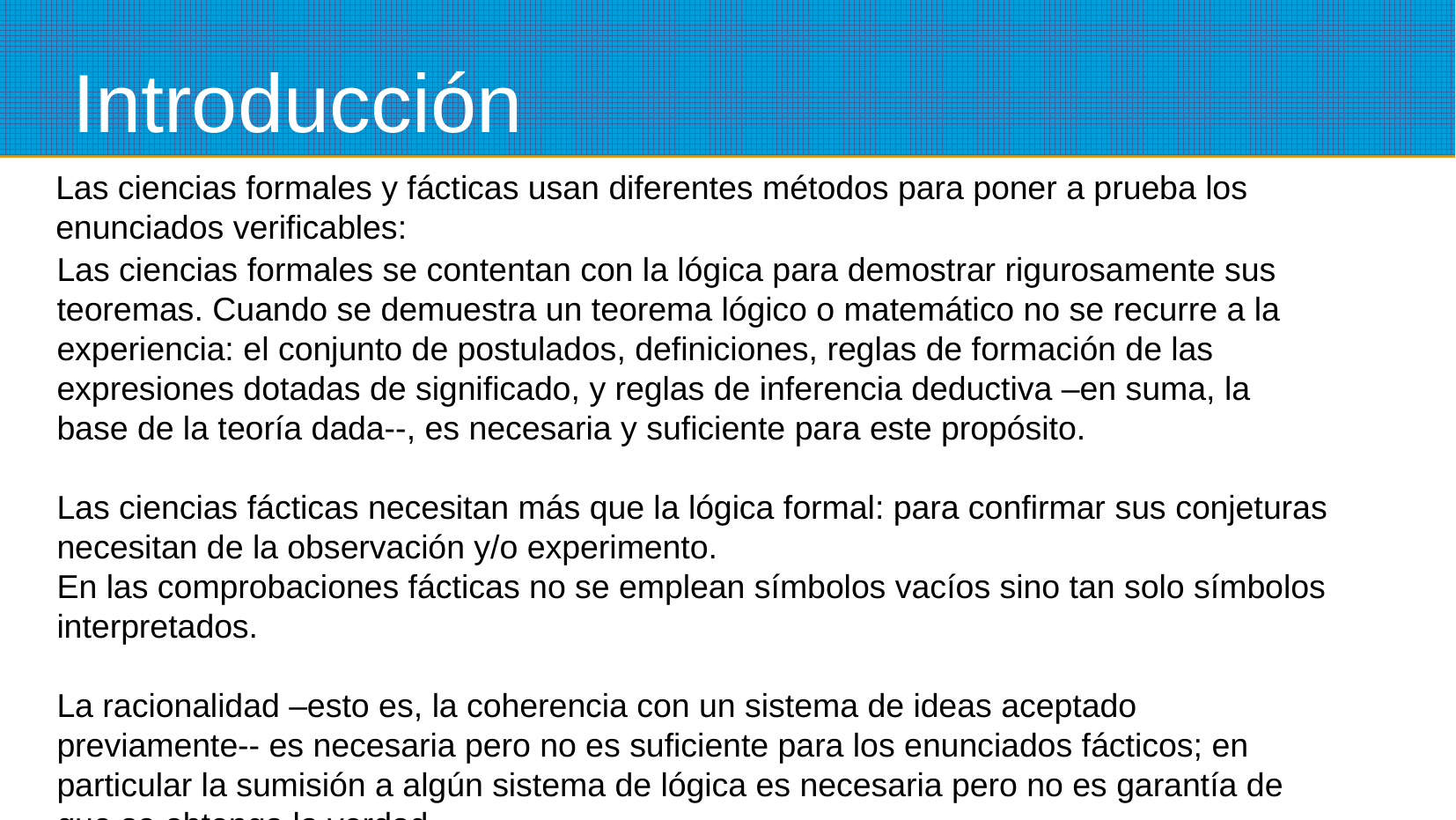

Introducción
Las ciencias formales y fácticas usan diferentes métodos para poner a prueba los enunciados verificables:

Las ciencias formales se contentan con la lógica para demostrar rigurosamente sus teoremas. Cuando se demuestra un teorema lógico o matemático no se recurre a la experiencia: el conjunto de postulados, definiciones, reglas de formación de las expresiones dotadas de significado, y reglas de inferencia deductiva –en suma, la base de la teoría dada--, es necesaria y suficiente para este propósito.

Las ciencias fácticas necesitan más que la lógica formal: para confirmar sus conjeturas necesitan de la observación y/o experimento.
En las comprobaciones fácticas no se emplean símbolos vacíos sino tan solo símbolos interpretados.

La racionalidad –esto es, la coherencia con un sistema de ideas aceptado previamente-- es necesaria pero no es suficiente para los enunciados fácticos; en particular la sumisión a algún sistema de lógica es necesaria pero no es garantía de que se obtenga la verdad.